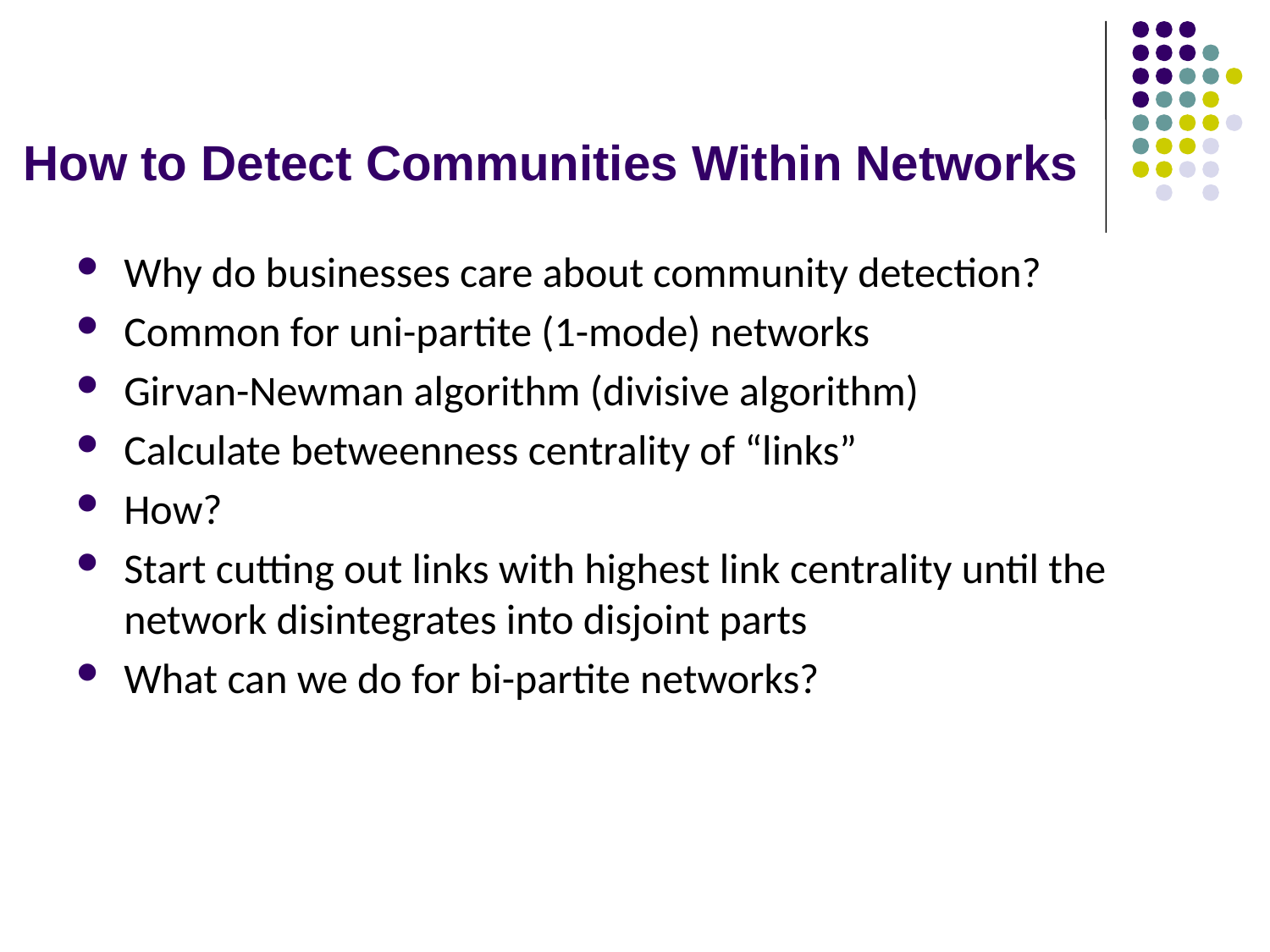

# How to Detect Communities Within Networks
Why do businesses care about community detection?
Common for uni-partite (1-mode) networks
Girvan-Newman algorithm (divisive algorithm)
Calculate betweenness centrality of “links”
How?
Start cutting out links with highest link centrality until the network disintegrates into disjoint parts
What can we do for bi-partite networks?